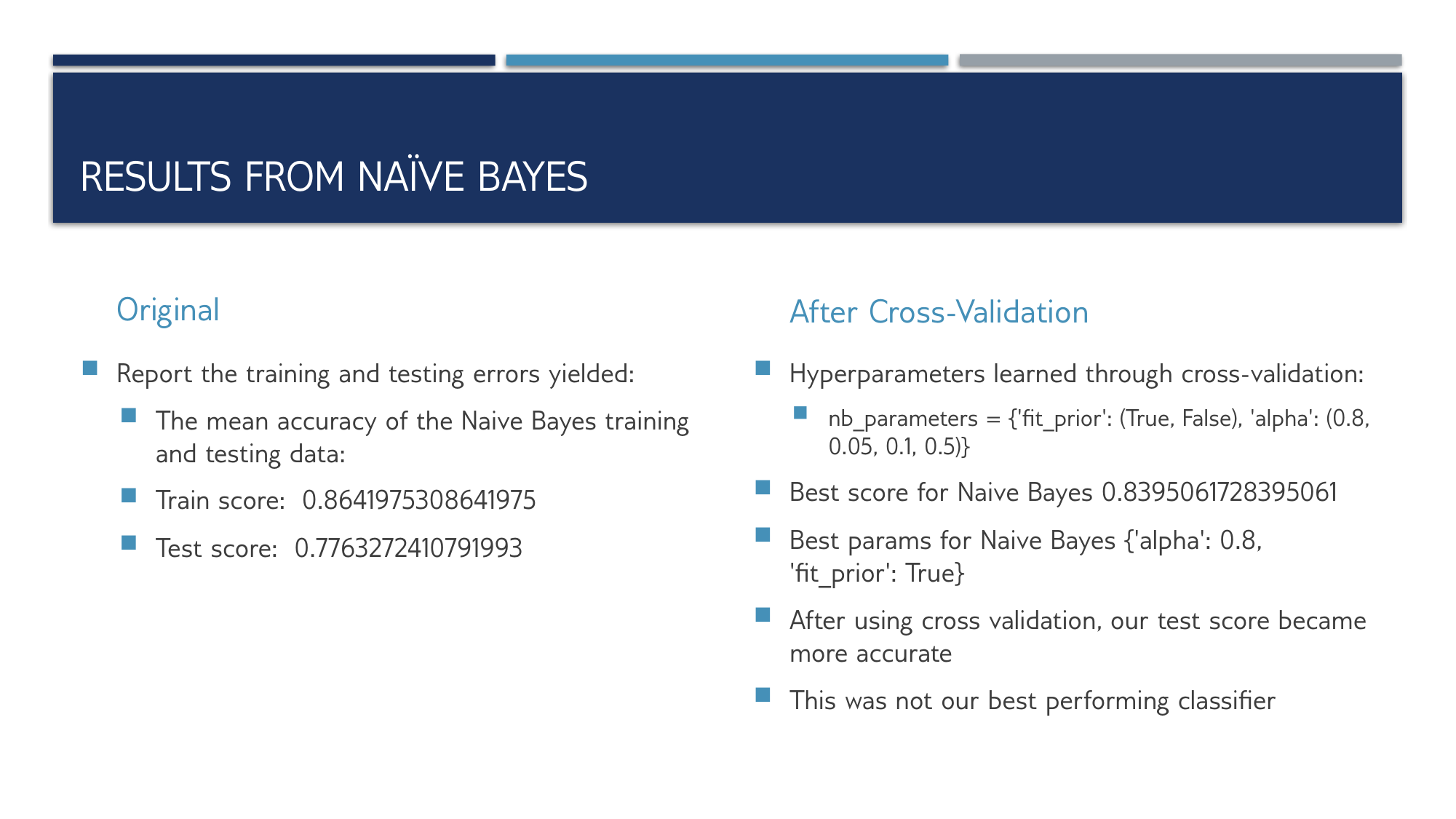

# RESULTS FROM NAÏVE BAYES
Original
After Cross-Validation
Report the training and testing errors yielded:
The mean accuracy of the Naive Bayes training and testing data:
Train score:  0.8641975308641975
Test score:  0.7763272410791993
Hyperparameters learned through cross-validation:
nb_parameters = {'fit_prior': (True, False), 'alpha': (0.8, 0.05, 0.1, 0.5)}
Best score for Naive Bayes 0.8395061728395061
Best params for Naive Bayes {'alpha': 0.8, 'fit_prior': True}
After using cross validation, our test score became more accurate
This was not our best performing classifier